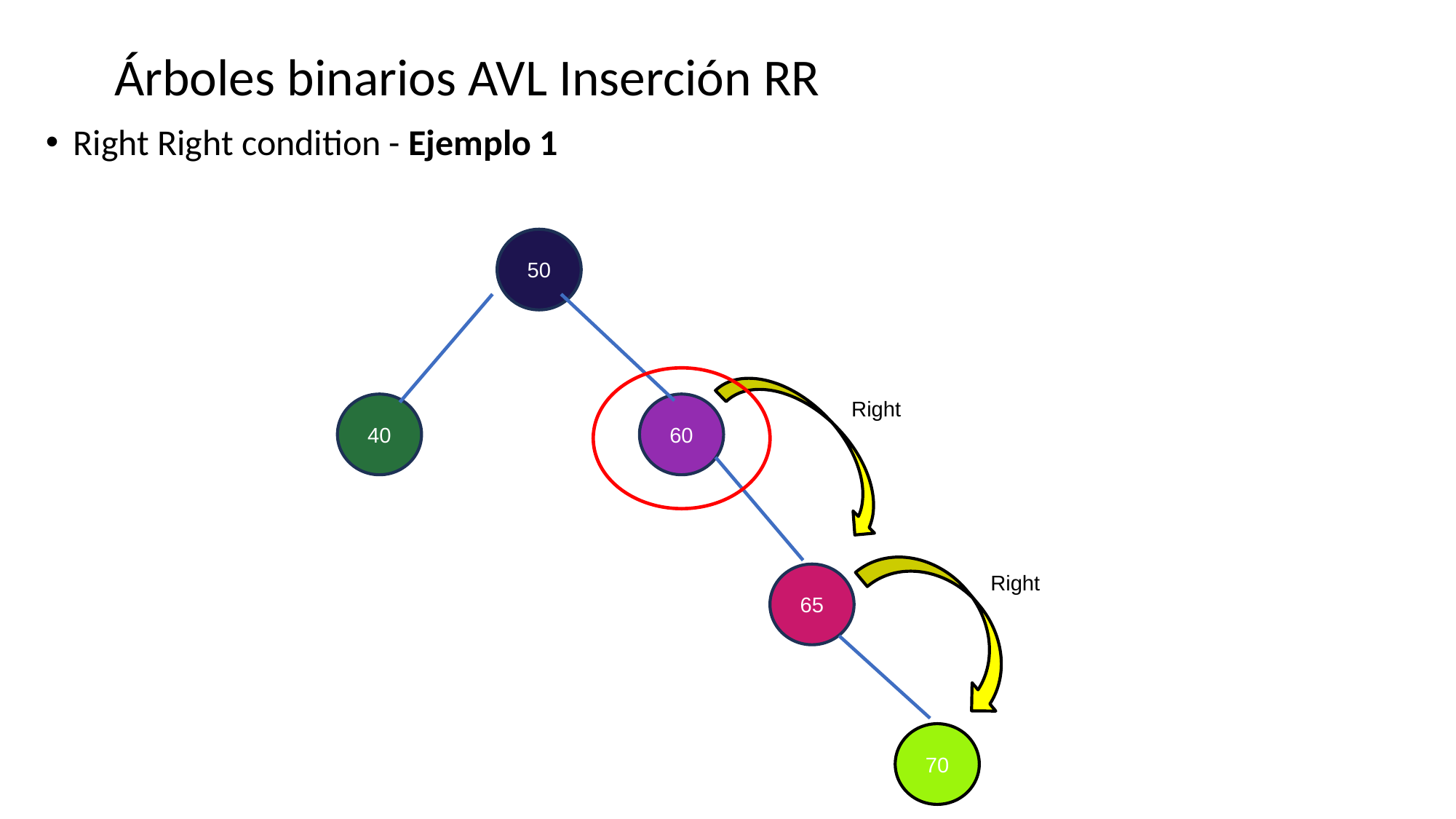

# Árboles binarios AVL Inserción RR
Right Right condition - Ejemplo 1
50

Right
60
40

Right
65
70